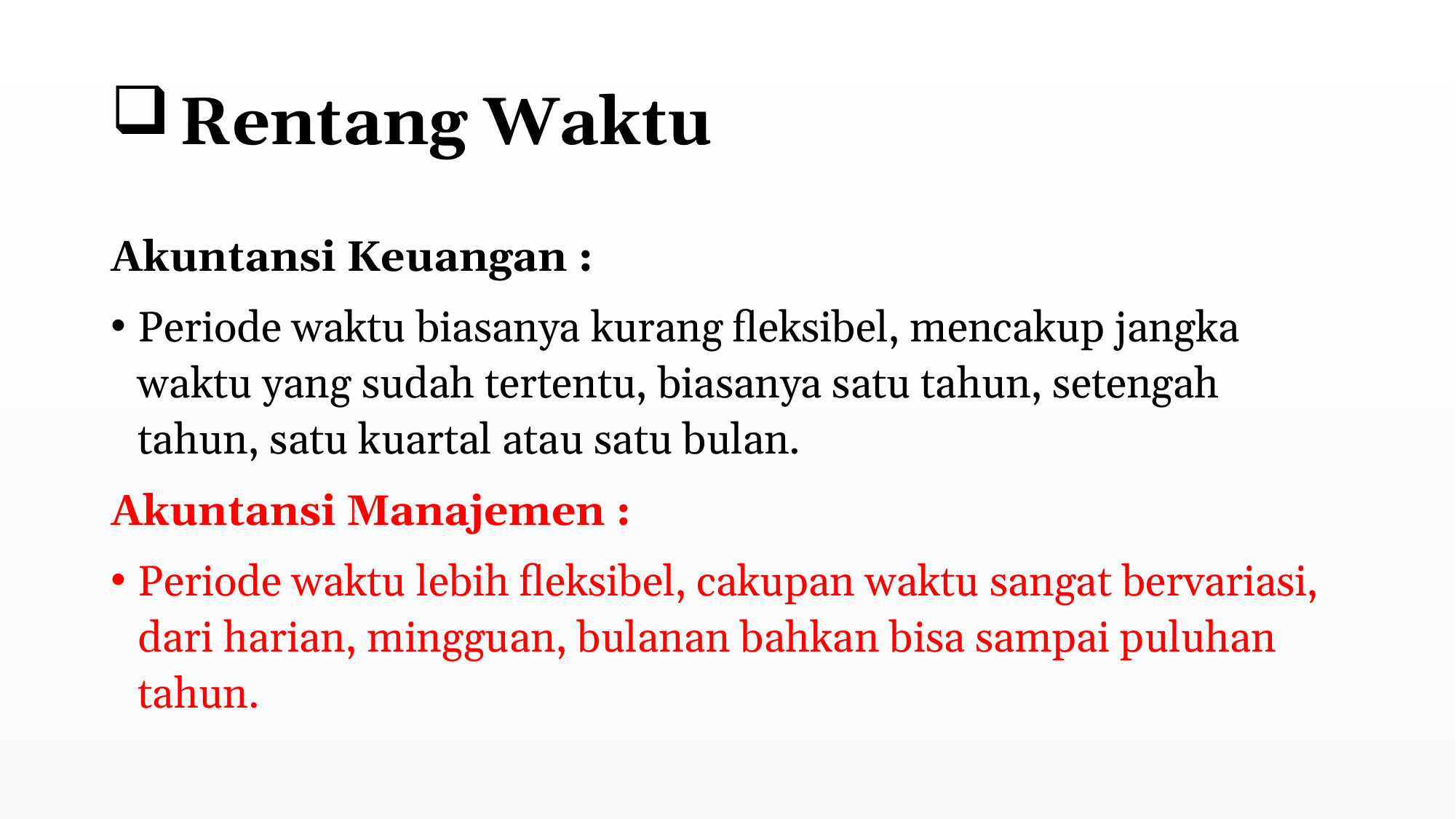

# Rentang Waktu
Akuntansi Keuangan :
Periode waktu biasanya kurang fleksibel, mencakup jangka waktu yang sudah tertentu, biasanya satu tahun, setengah tahun, satu kuartal atau satu bulan.
Akuntansi Manajemen :
Periode waktu lebih fleksibel, cakupan waktu sangat bervariasi, dari harian, mingguan, bulanan bahkan bisa sampai puluhan tahun.